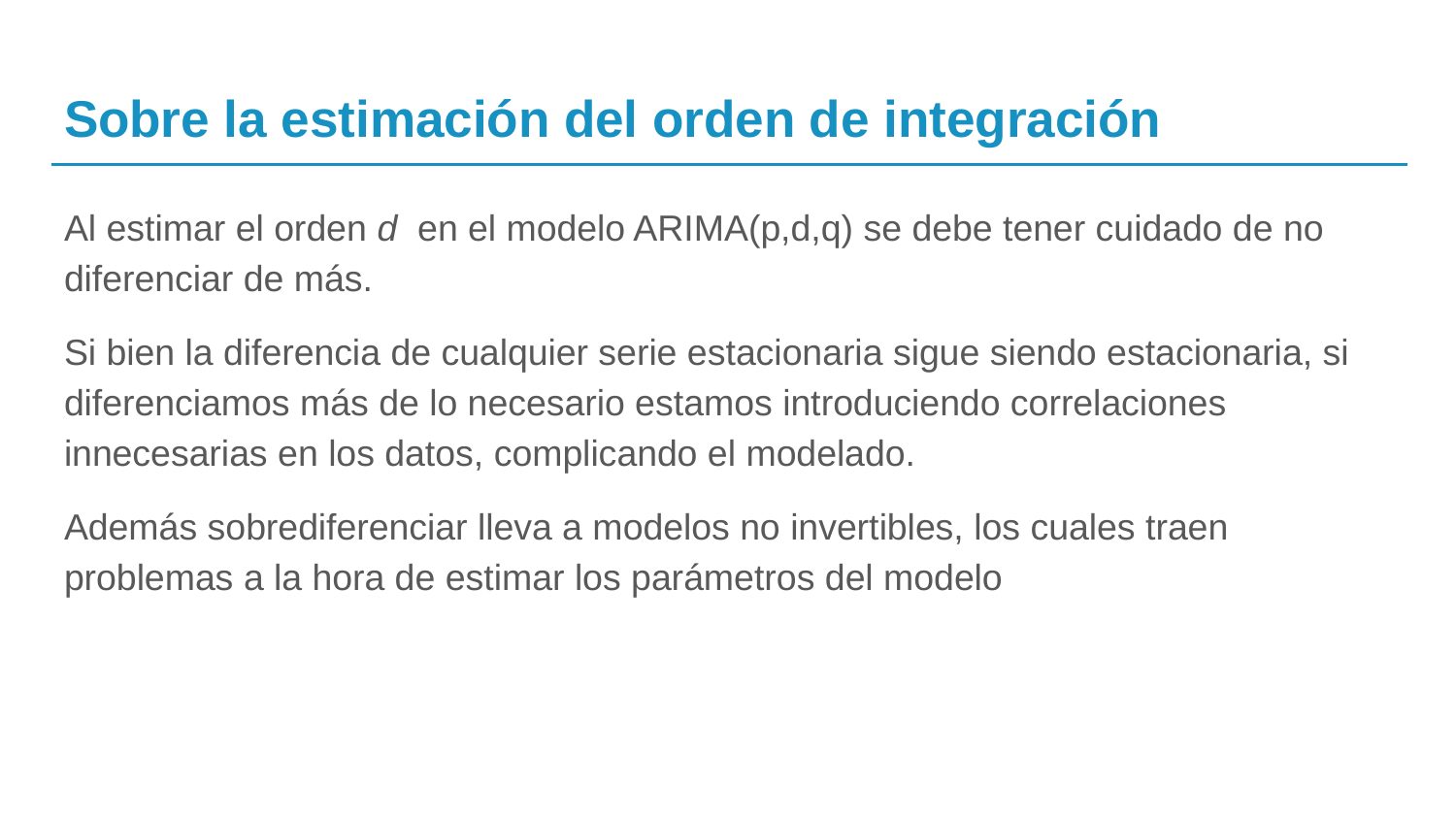

# Sobre la estimación del orden de integración
Al estimar el orden d  en el modelo ARIMA(p,d,q) se debe tener cuidado de no diferenciar de más.
Si bien la diferencia de cualquier serie estacionaria sigue siendo estacionaria, si diferenciamos más de lo necesario estamos introduciendo correlaciones innecesarias en los datos, complicando el modelado.
Además sobrediferenciar lleva a modelos no invertibles, los cuales traen problemas a la hora de estimar los parámetros del modelo